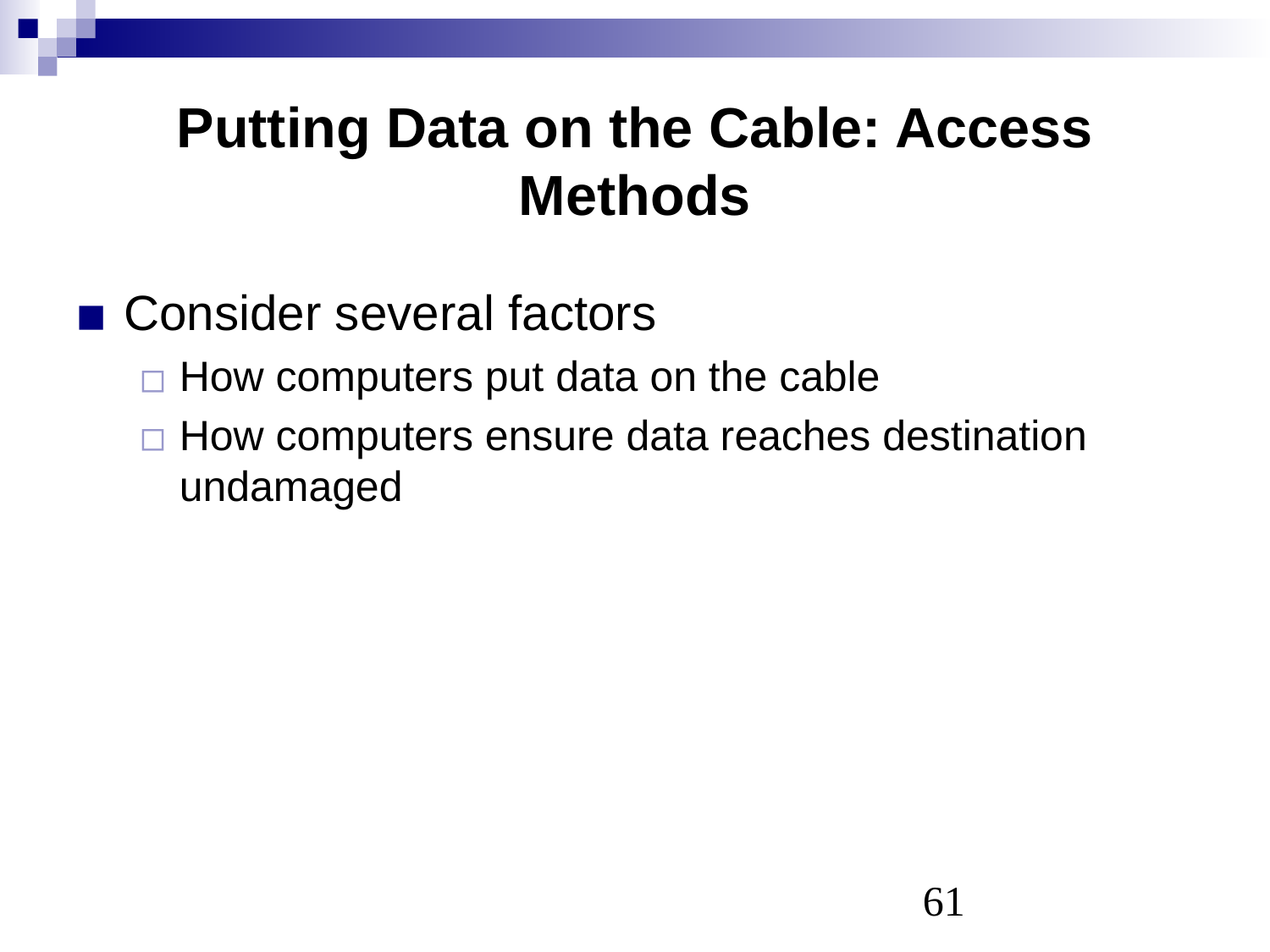

# Putting Data on the Cable: Access Methods
Consider several factors
How computers put data on the cable
How computers ensure data reaches destination undamaged
61